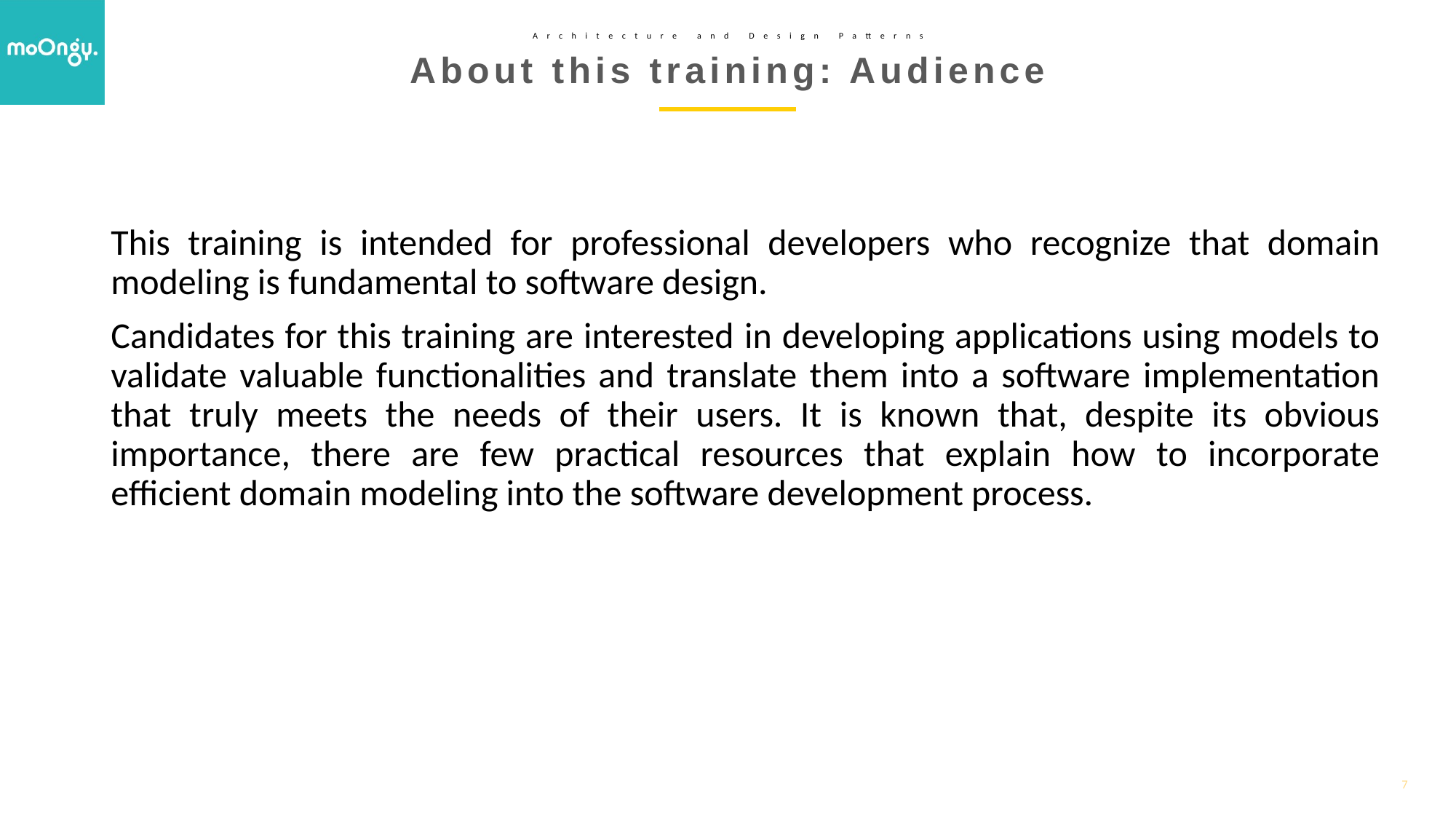

Architecture and Design Patterns
# About this training: Audience
This training is intended for professional developers who recognize that domain modeling is fundamental to software design.
Candidates for this training are interested in developing applications using models to validate valuable functionalities and translate them into a software implementation that truly meets the needs of their users. It is known that, despite its obvious importance, there are few practical resources that explain how to incorporate efficient domain modeling into the software development process.

7